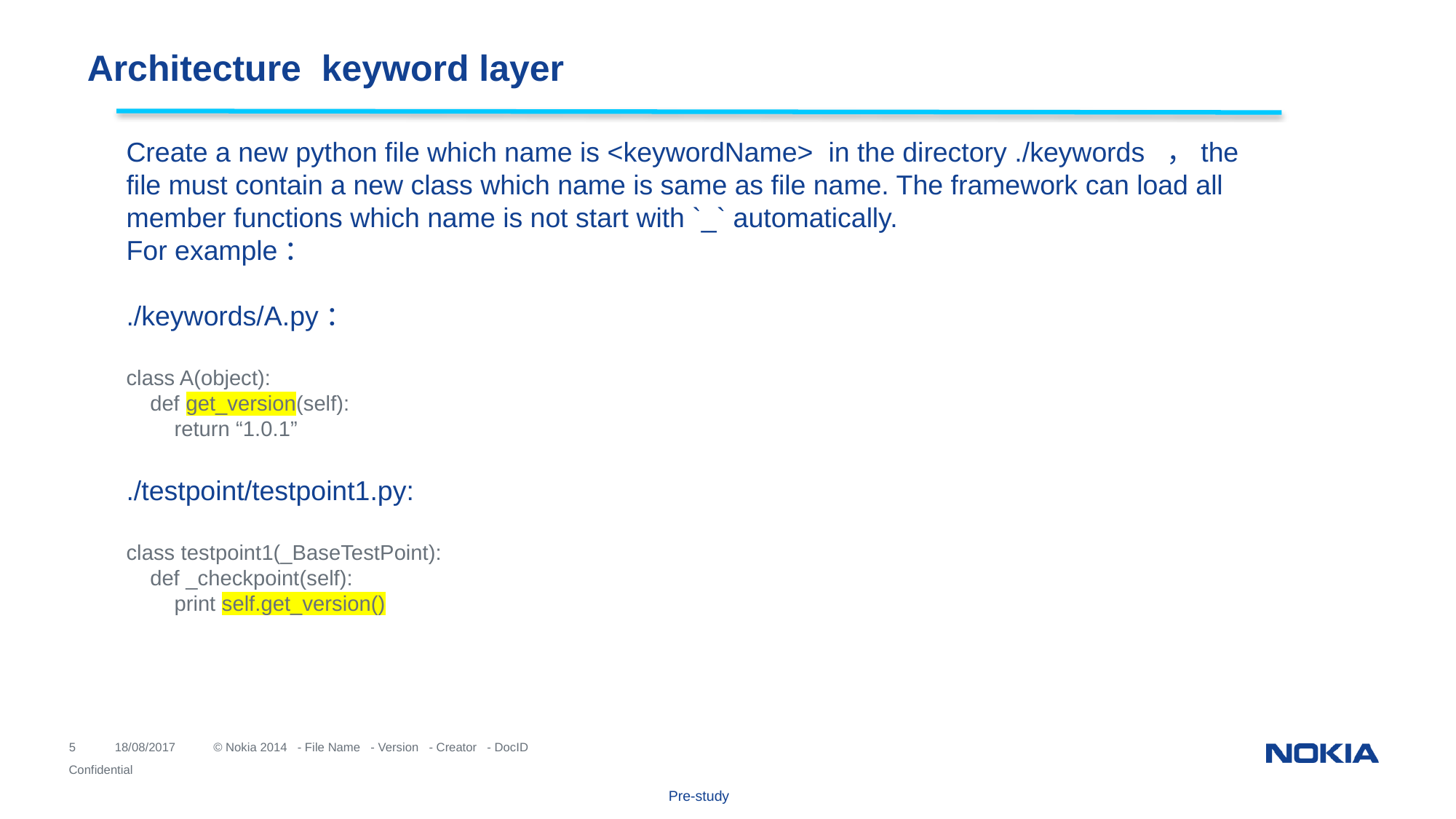

Architecture  keyword layer
Create a new python file which name is <keywordName>  in the directory ./keywords  ，the file must contain a new class which name is same as file name. The framework can load all member functions which name is not start with `_` automatically.
For example：

./keywords/A.py：

class A(object):
    def get_version(self):
        return “1.0.1”

./testpoint/testpoint1.py:

class testpoint1(_BaseTestPoint):
    def _checkpoint(self):
        print self.get_version()
Pre-study